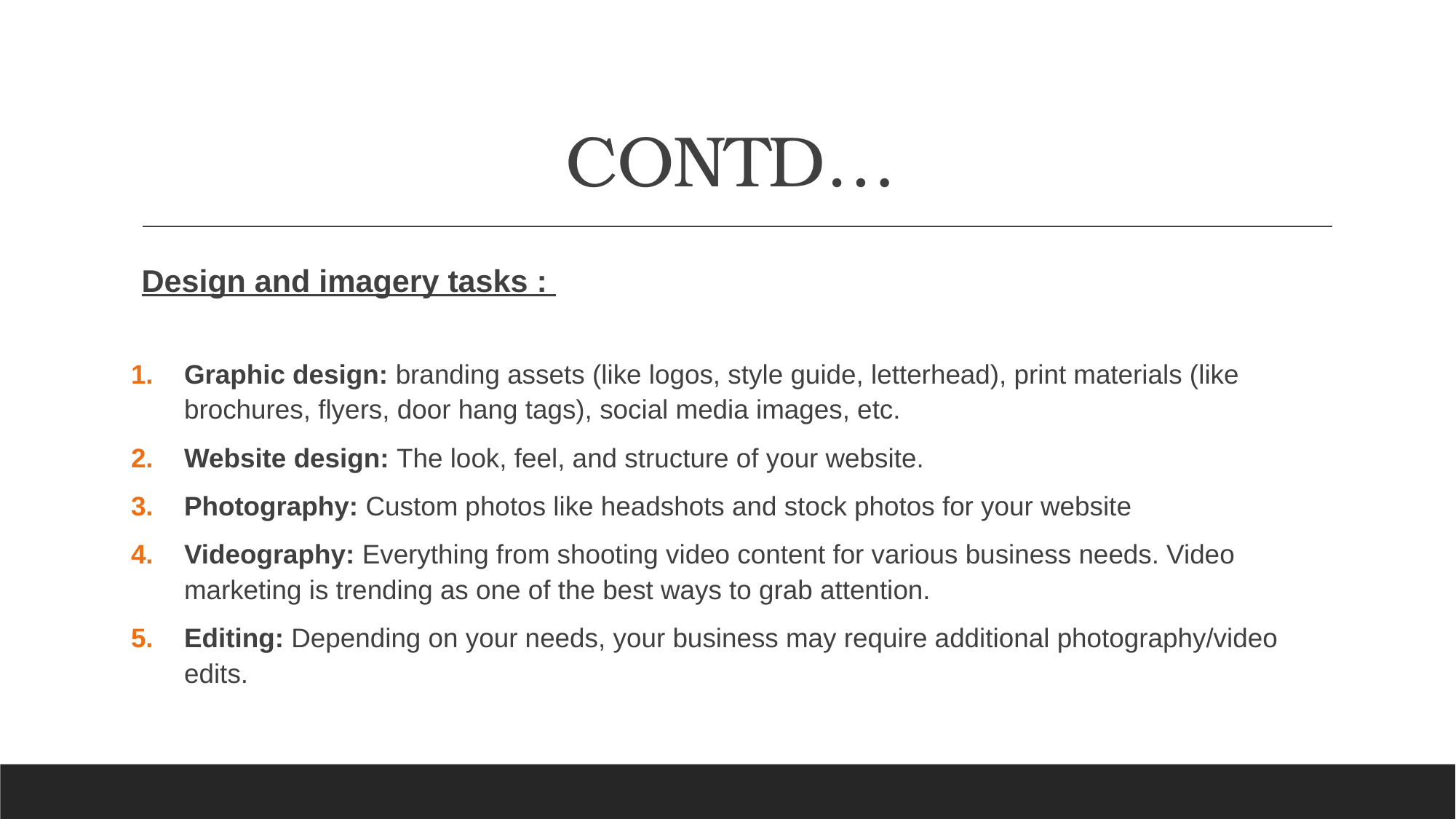

# CONTD…
Design and imagery tasks :

Graphic design: branding assets (like logos, style guide, letterhead), print materials (like brochures, flyers, door hang tags), social media images, etc.
Website design: The look, feel, and structure of your website.
Photography: Custom photos like headshots and stock photos for your website
Videography: Everything from shooting video content for various business needs. Video marketing is trending as one of the best ways to grab attention.
Editing: Depending on your needs, your business may require additional photography/video edits.